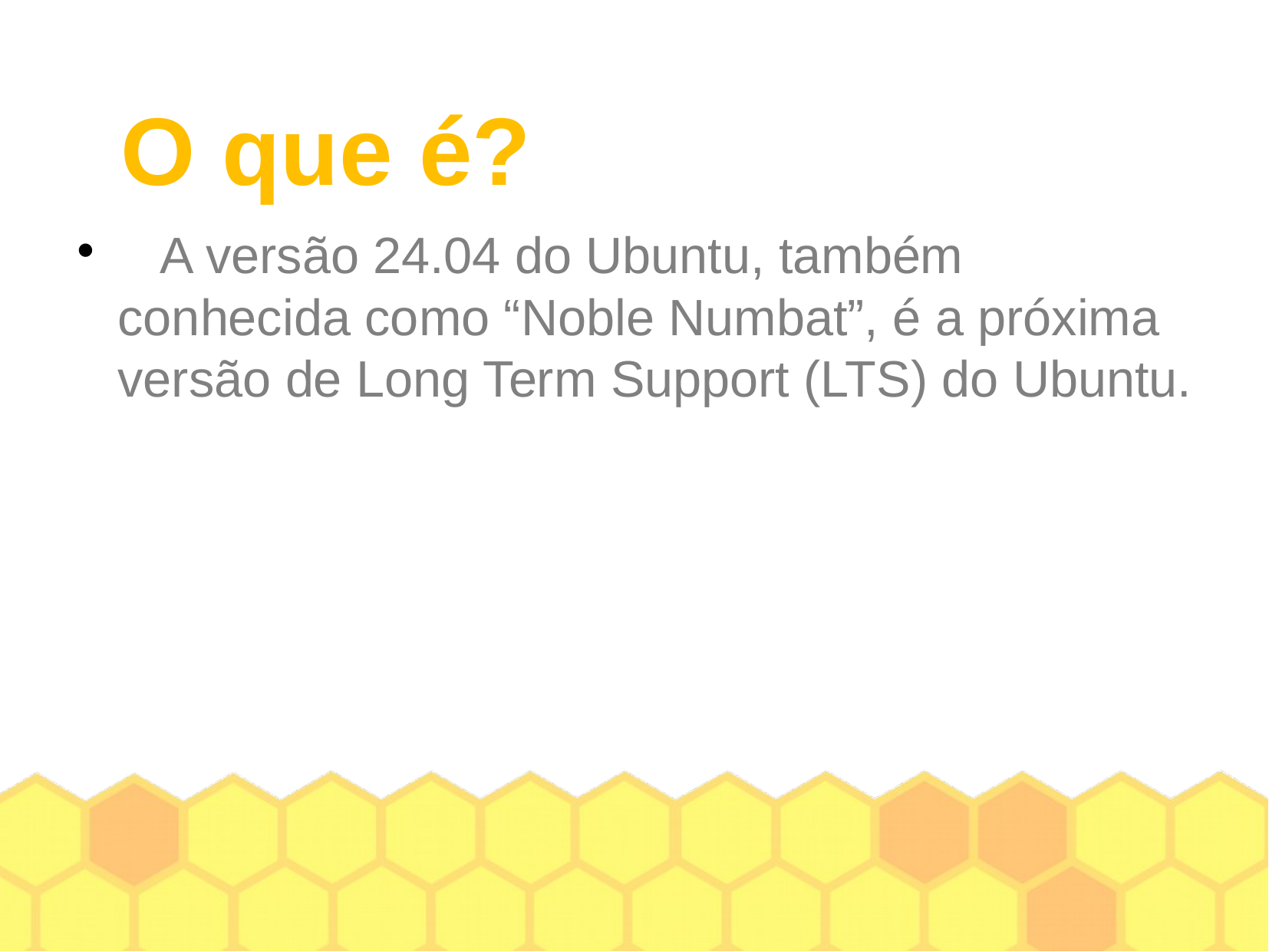

O que é?
   A versão 24.04 do Ubuntu, também conhecida como “Noble Numbat”, é a próxima versão de Long Term Support (LTS) do Ubuntu.